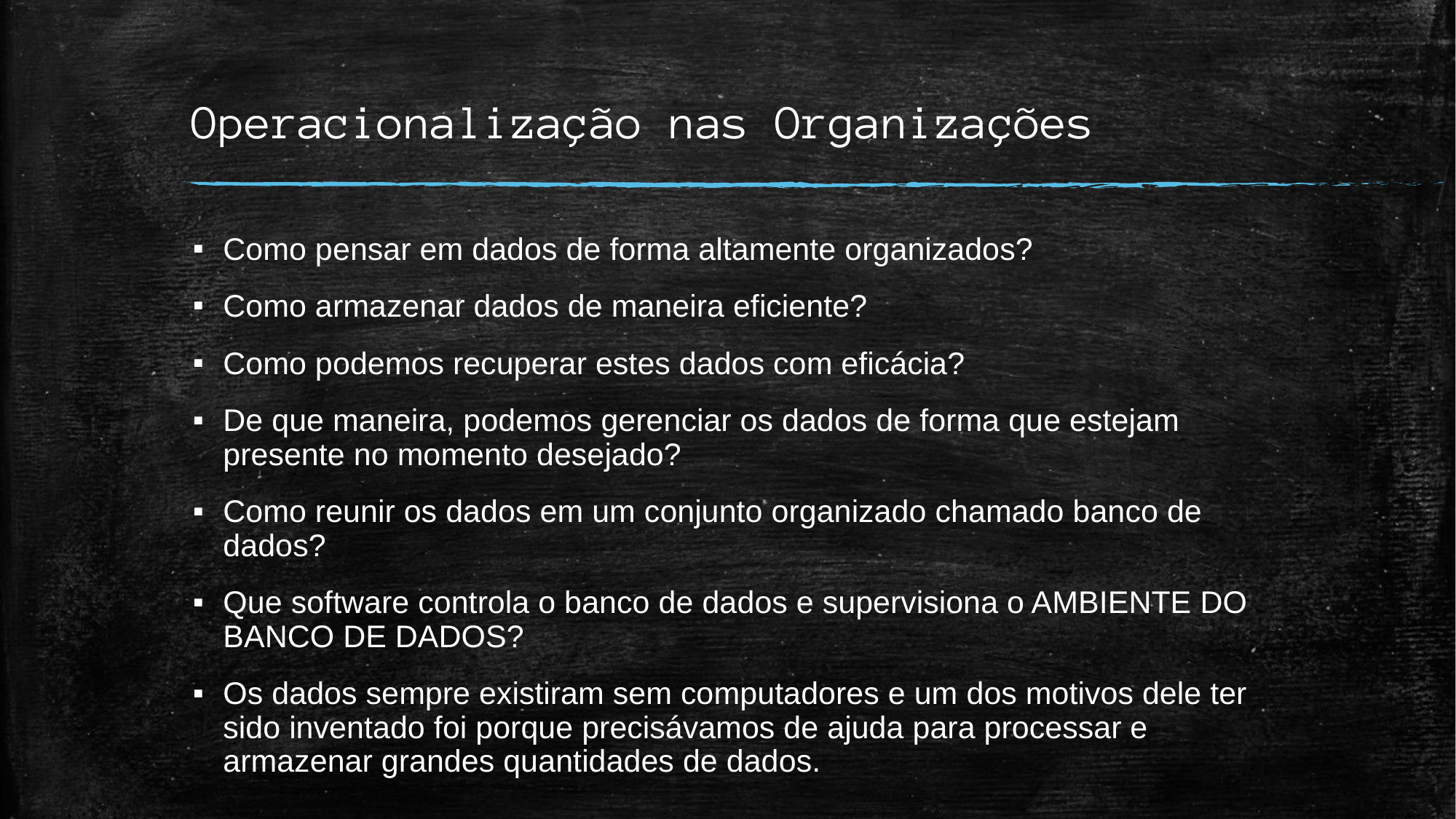

# Operacionalização nas Organizações
Como pensar em dados de forma altamente organizados?
Como armazenar dados de maneira eficiente?
Como podemos recuperar estes dados com eficácia?
De que maneira, podemos gerenciar os dados de forma que estejam presente no momento desejado?
Como reunir os dados em um conjunto organizado chamado banco de dados?
Que software controla o banco de dados e supervisiona o AMBIENTE DO BANCO DE DADOS?
Os dados sempre existiram sem computadores e um dos motivos dele ter sido inventado foi porque precisávamos de ajuda para processar e armazenar grandes quantidades de dados.